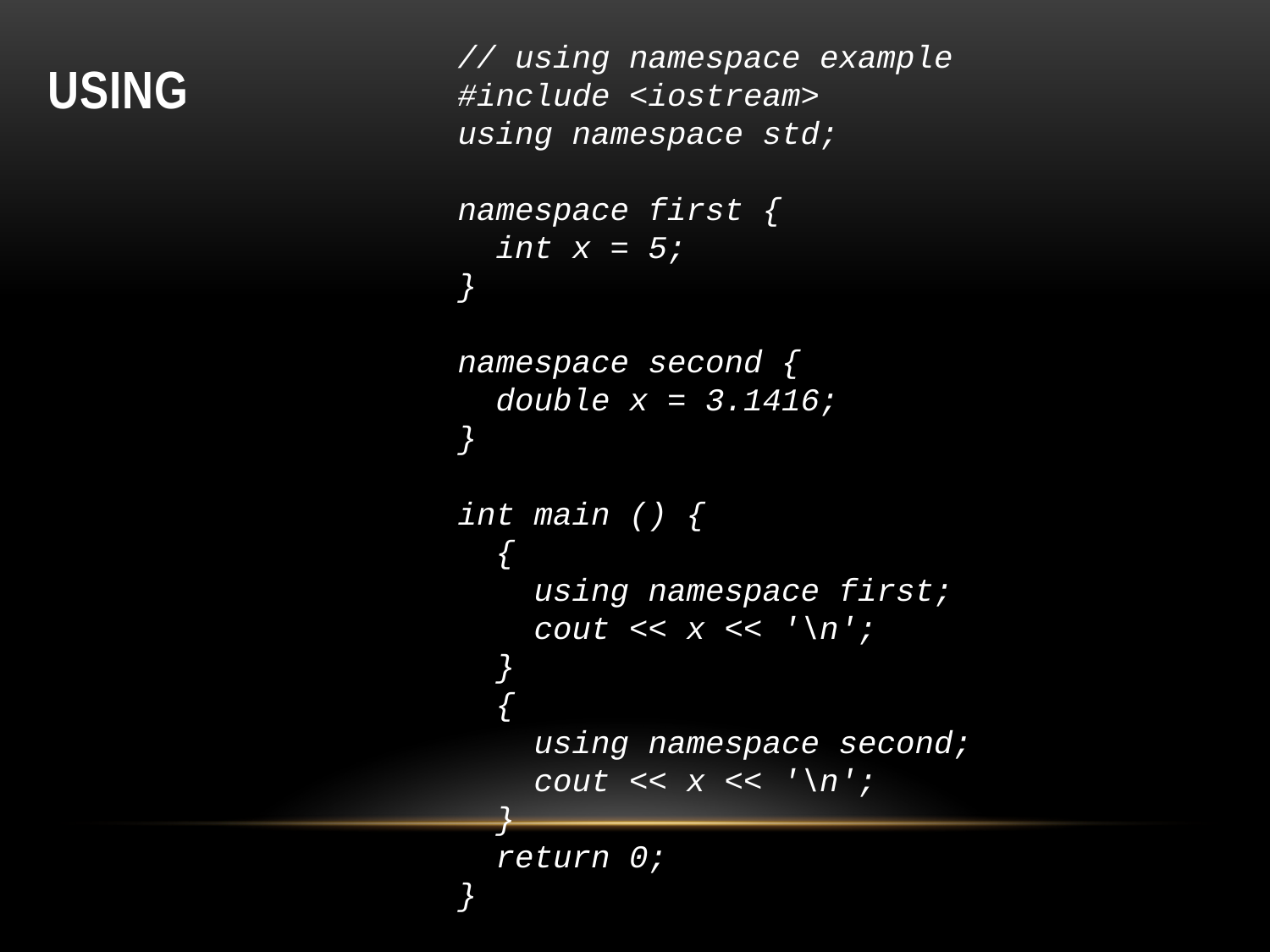

// using namespace example
#include <iostream>
using namespace std;

namespace first {
  int x = 5;
}

namespace second {
  double x = 3.1416;
}

int main () {
  {
    using namespace first;
    cout << x << '\n';
  }
  {
    using namespace second;
    cout << x << '\n';
  }
  return 0;
}
# USING